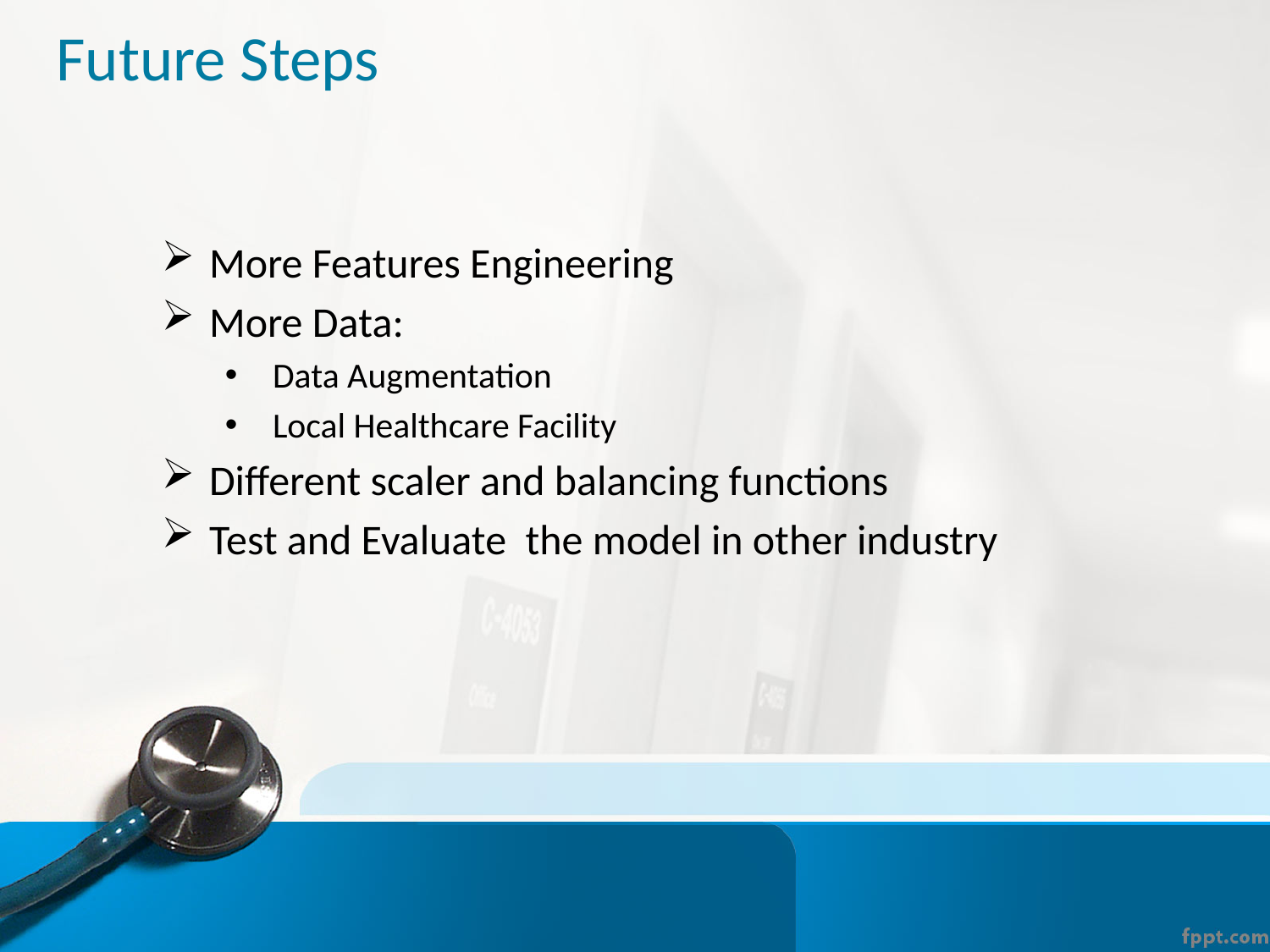

# Future Steps
More Features Engineering
More Data:
Data Augmentation
Local Healthcare Facility
Different scaler and balancing functions
Test and Evaluate  the model in other industry